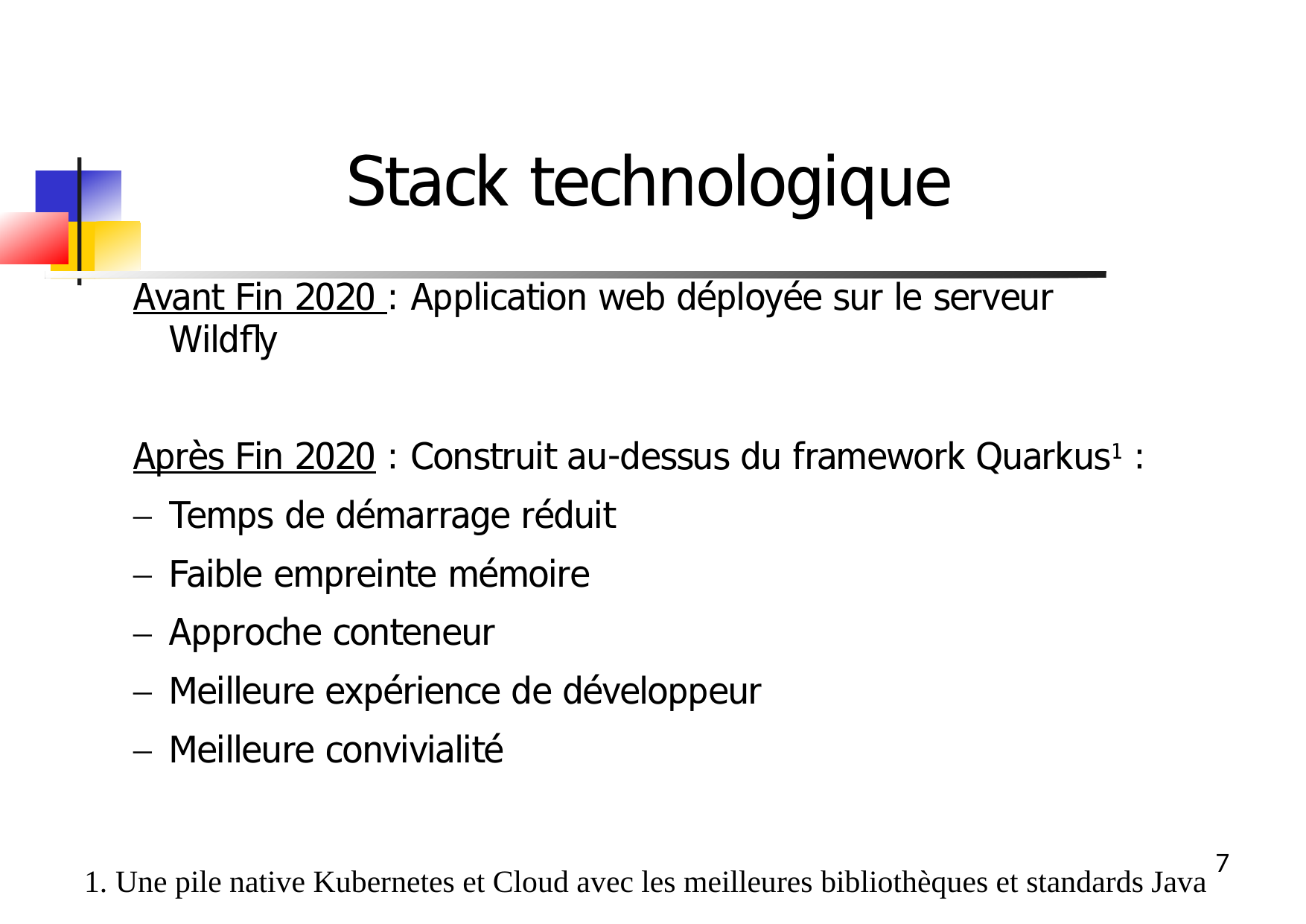

Stack technologique
Avant Fin 2020 : Application web déployée sur le serveur Wildfly

Après Fin 2020 : Construit au-dessus du framework Quarkus1 :
Temps de démarrage réduit
Faible empreinte mémoire
Approche conteneur
Meilleure expérience de développeur
Meilleure convivialité
1. Une pile native Kubernetes et Cloud avec les meilleures bibliothèques et standards Java